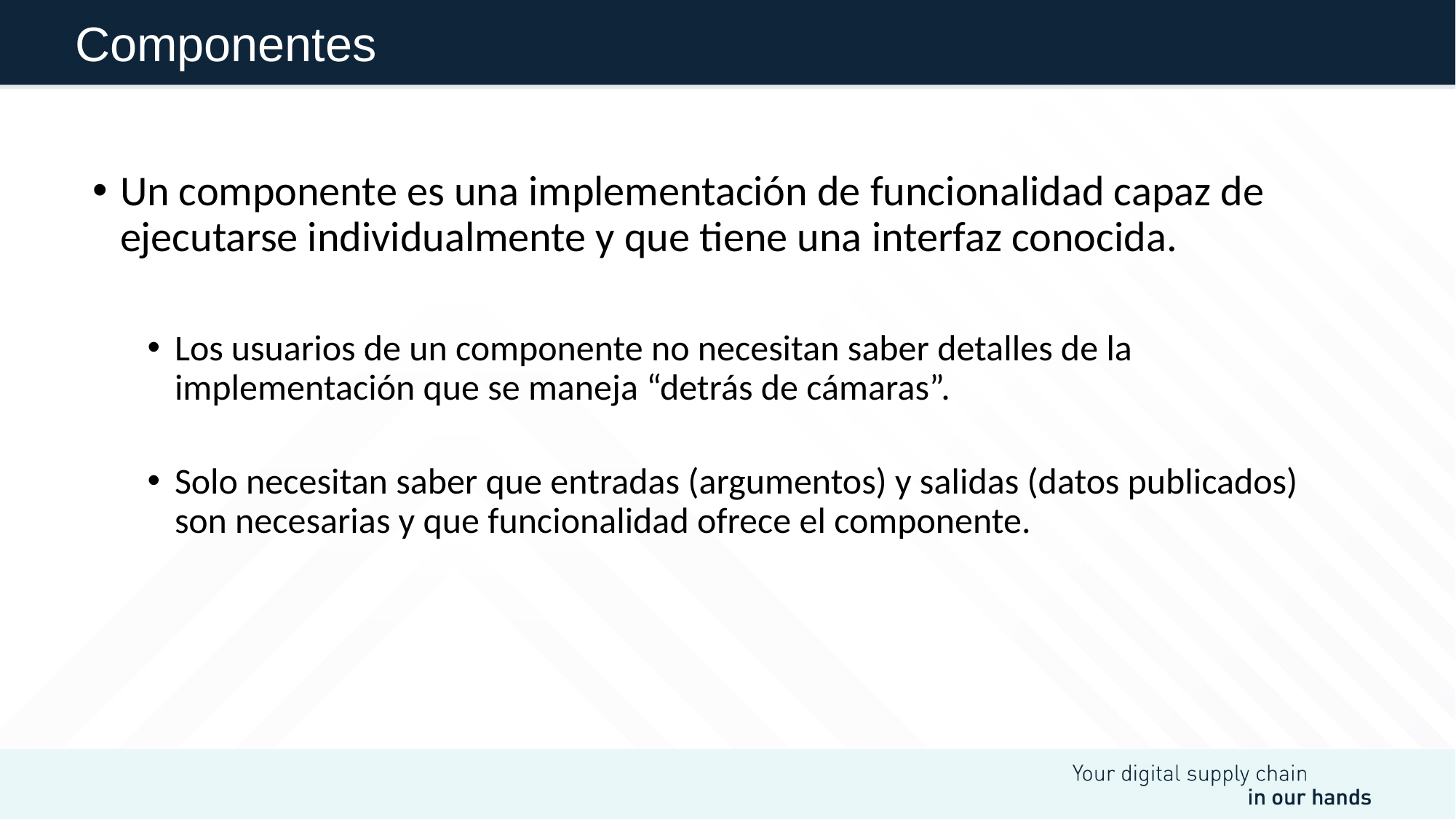

# Componentes
Un componente es una implementación de funcionalidad capaz de ejecutarse individualmente y que tiene una interfaz conocida.

Los usuarios de un componente no necesitan saber detalles de la implementación que se maneja “detrás de cámaras”.

Solo necesitan saber que entradas (argumentos) y salidas (datos publicados) son necesarias y que funcionalidad ofrece el componente.